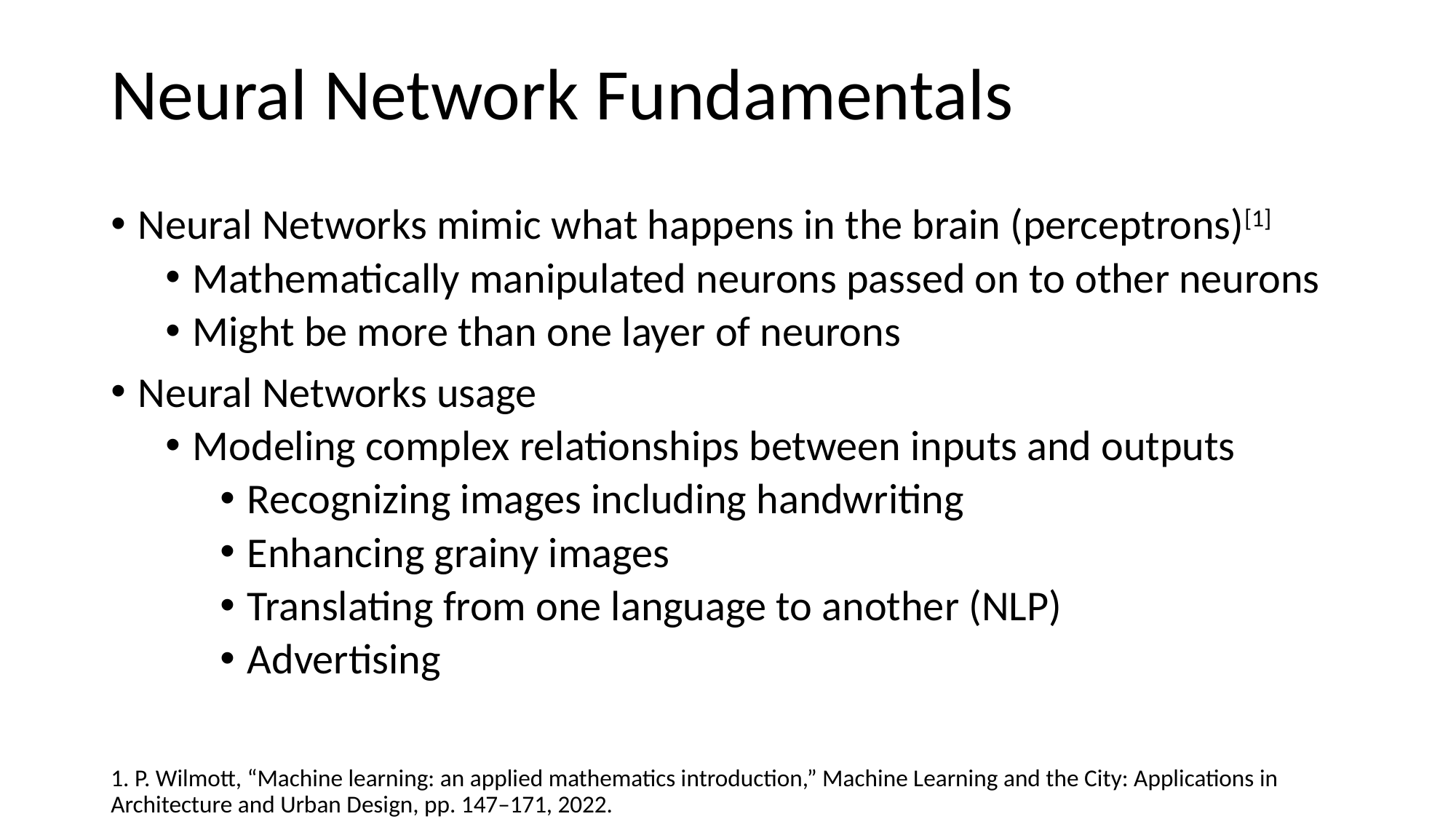

Neural Network Fundamentals
Neural Networks mimic what happens in the brain (perceptrons)[1]
Mathematically manipulated neurons passed on to other neurons
Might be more than one layer of neurons
Neural Networks usage
Modeling complex relationships between inputs and outputs
Recognizing images including handwriting
Enhancing grainy images
Translating from one language to another (NLP)
Advertising

1. P. Wilmott, “Machine learning: an applied mathematics introduction,” Machine Learning and the City: Applications in Architecture and Urban Design, pp. 147–171, 2022.